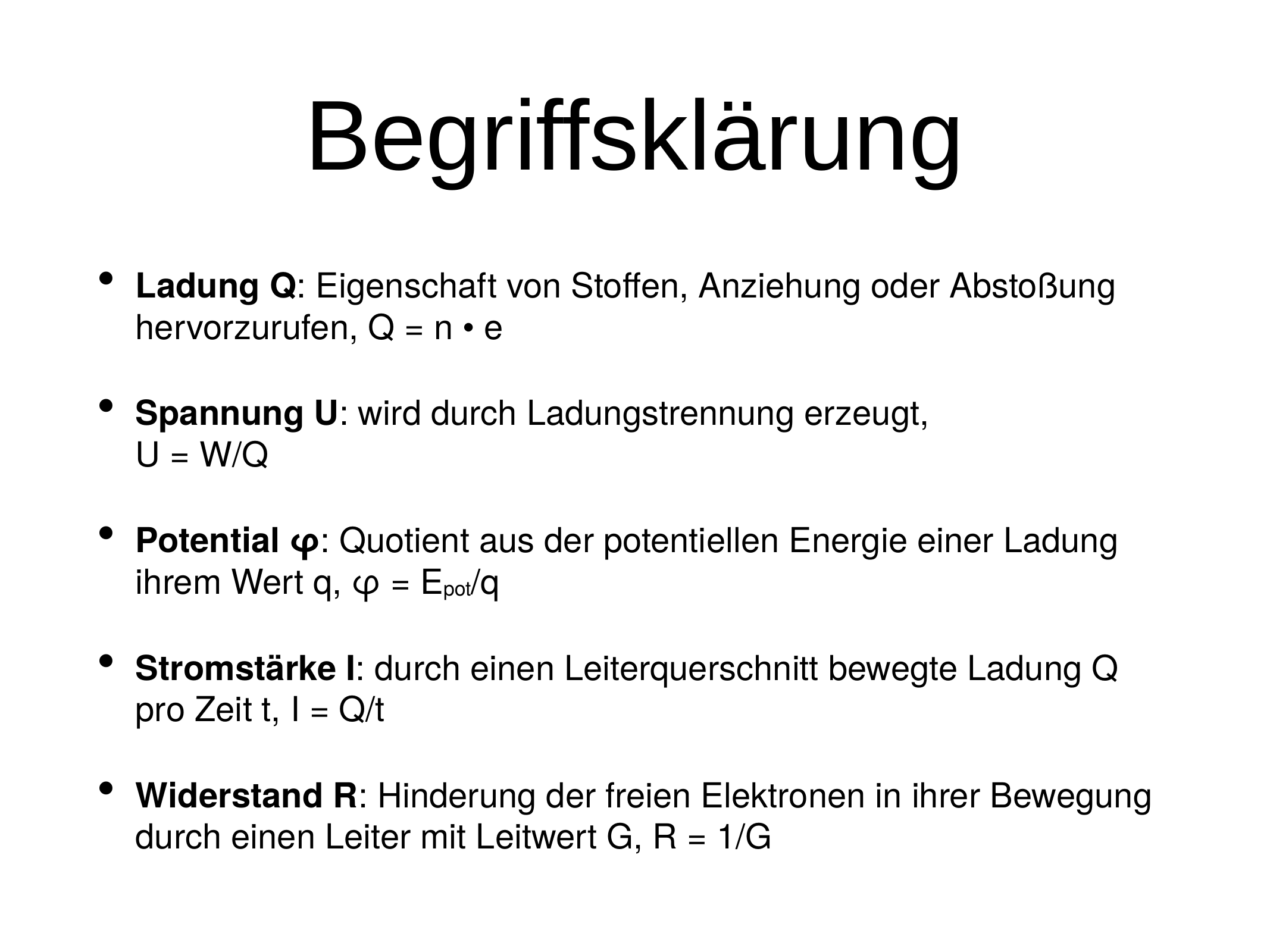

# Begriffsklärung
Ladung Q: Eigenschaft von Stoffen, Anziehung oder Abstoßung hervorzurufen, Q = n • e
Spannung U: wird durch Ladungstrennung erzeugt,
U = W/Q
Potential φ: Quotient aus der potentiellen Energie einer Ladung ihrem Wert q, φ = Epot/q
Stromstärke I: durch einen Leiterquerschnitt bewegte Ladung Q pro Zeit t, I = Q/t
Widerstand R: Hinderung der freien Elektronen in ihrer Bewegung durch einen Leiter mit Leitwert G, R = 1/G